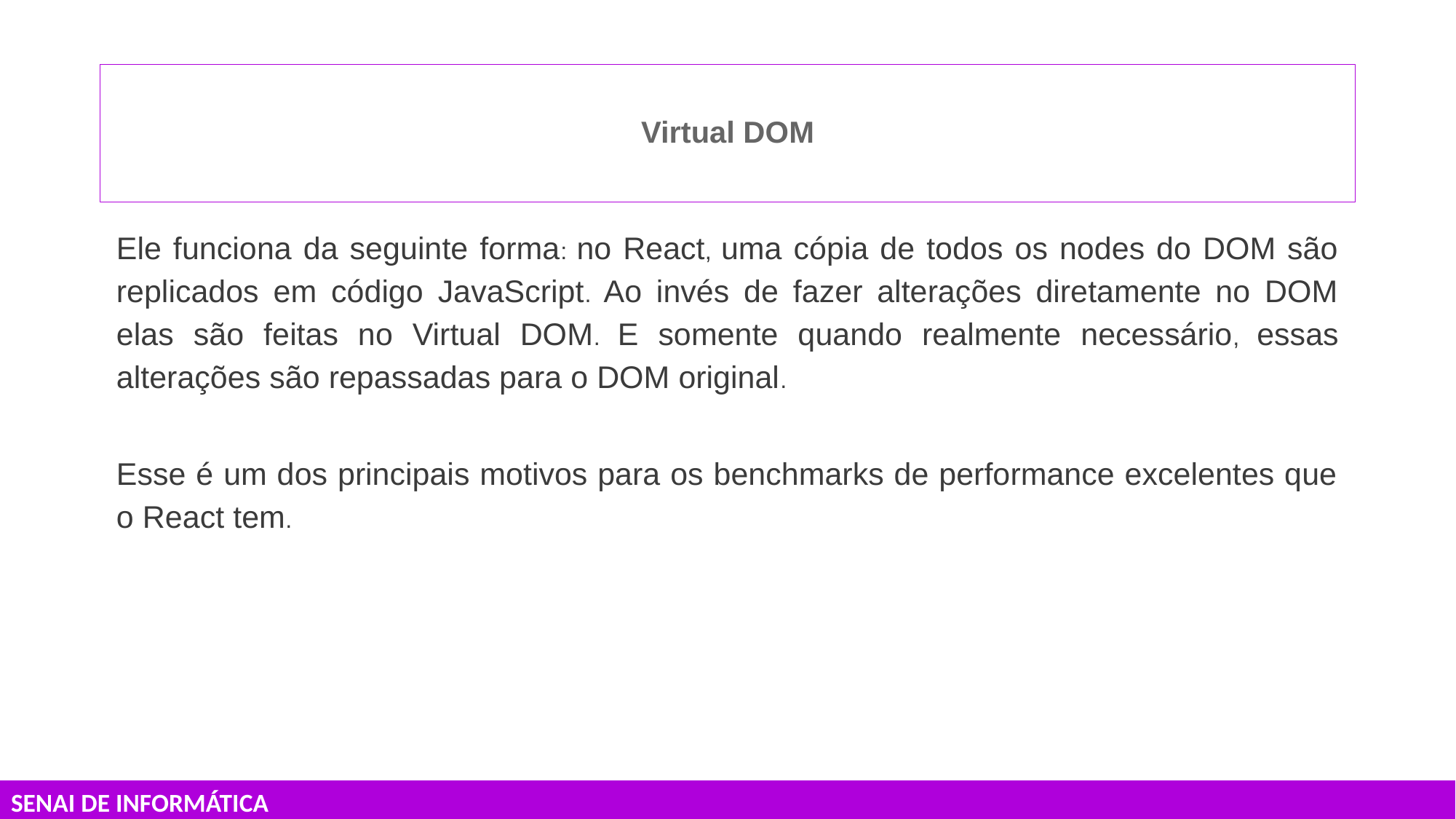

# Virtual DOM
Ele funciona da seguinte forma: no React, uma cópia de todos os nodes do DOM são replicados em código JavaScript. Ao invés de fazer alterações diretamente no DOM elas são feitas no Virtual DOM. E somente quando realmente necessário, essas alterações são repassadas para o DOM original.
Esse é um dos principais motivos para os benchmarks de performance excelentes que o React tem.